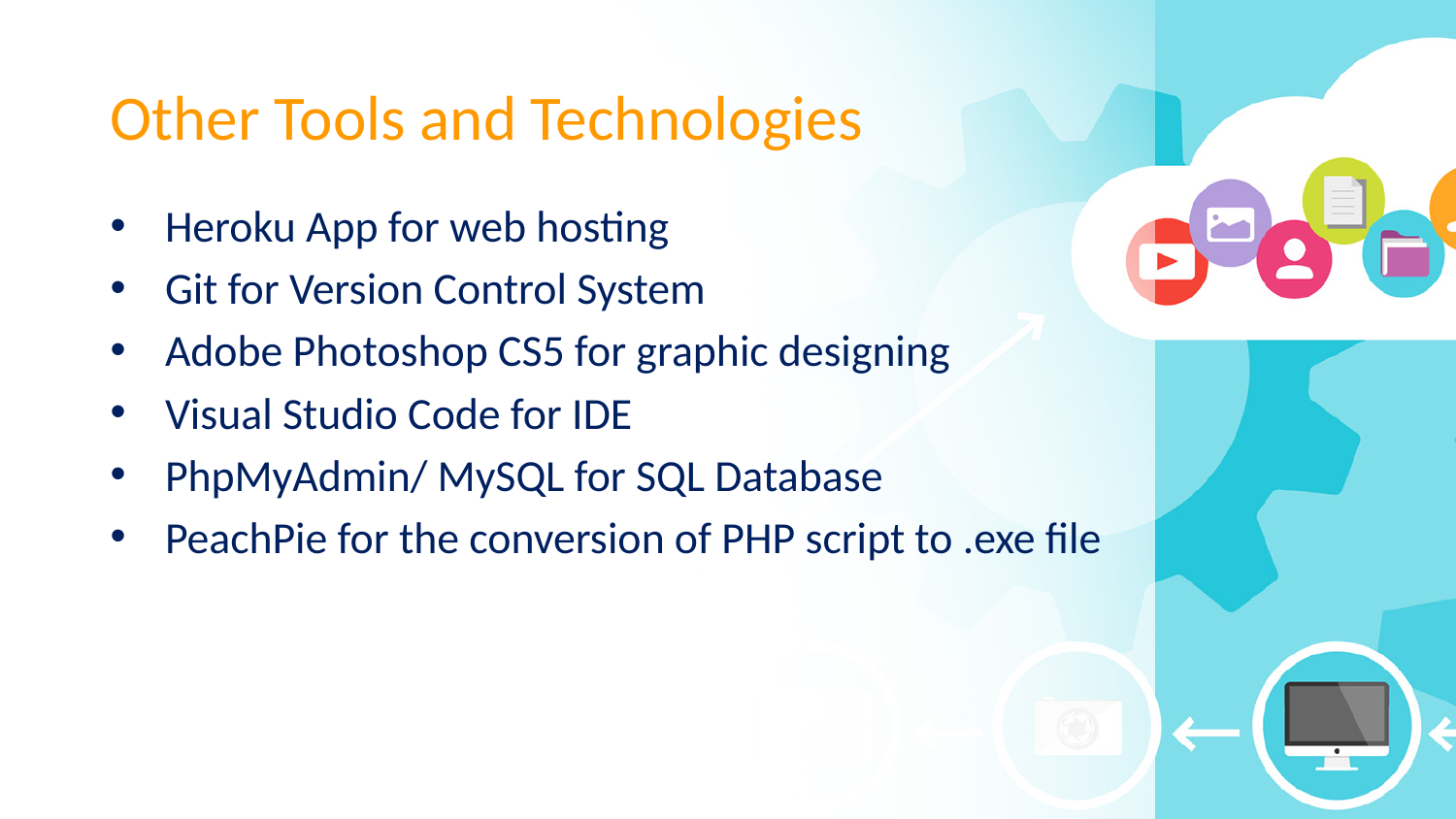

# Other Tools and Technologies
Heroku App for web hosting
Git for Version Control System
Adobe Photoshop CS5 for graphic designing
Visual Studio Code for IDE
PhpMyAdmin/ MySQL for SQL Database
PeachPie for the conversion of PHP script to .exe file